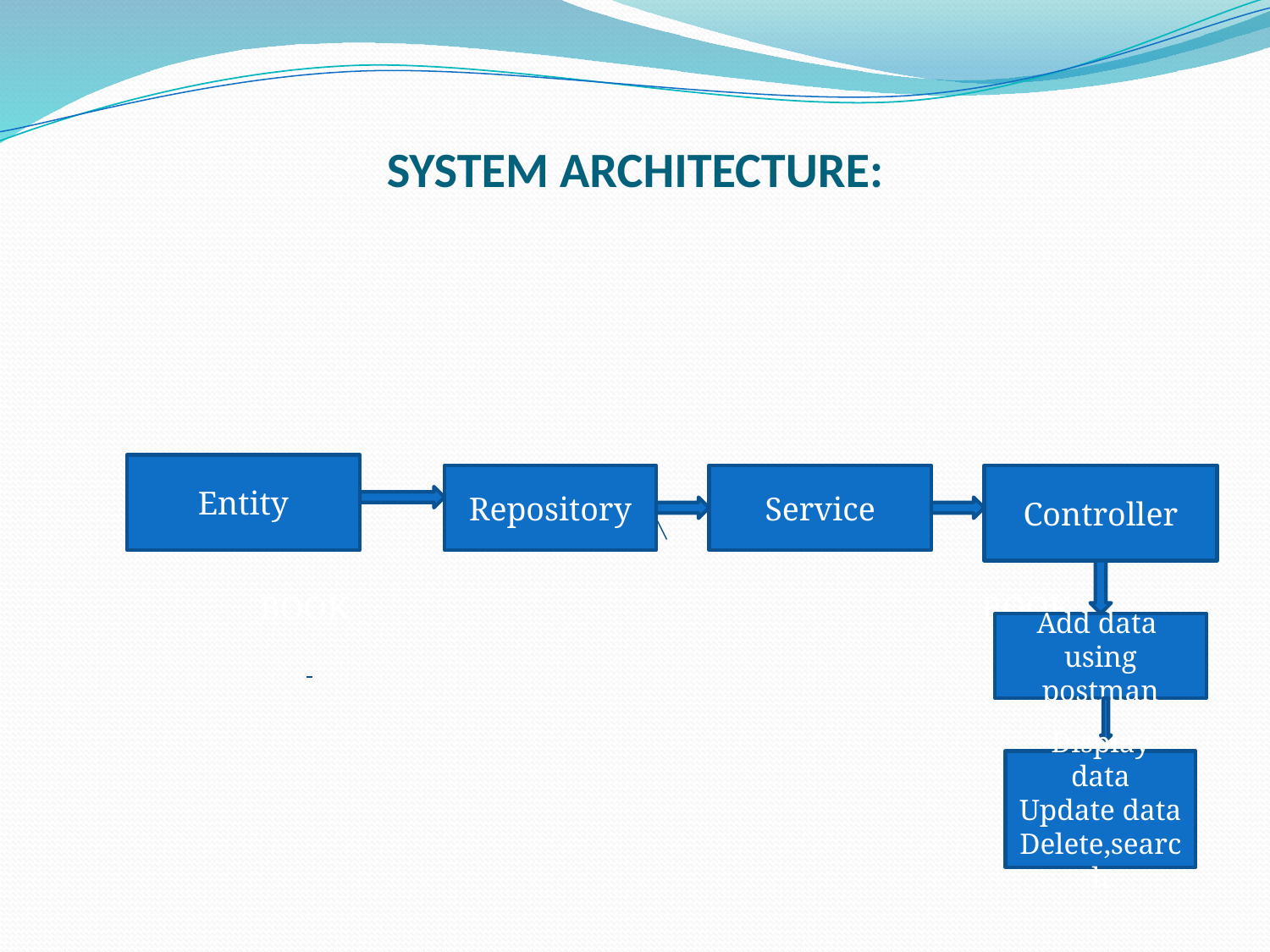

# SYSTEM ARCHITECTURE:

Entity
Repository
Service
Controller

   BOOK
  BOOK
Add data  using postman

Display data
Update data
Delete,search